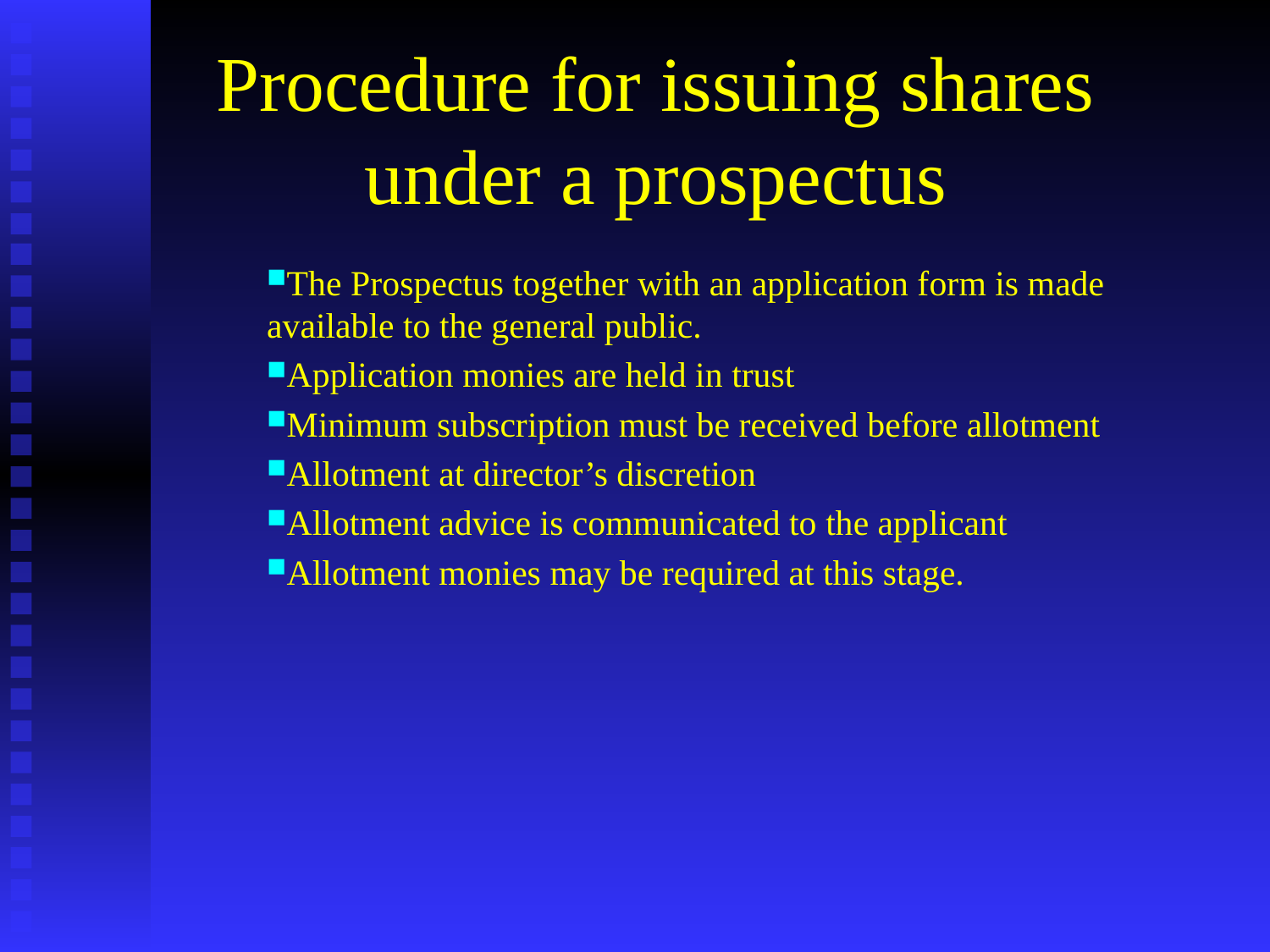

# Procedure for issuing shares under a prospectus
The Prospectus together with an application form is made available to the general public.
Application monies are held in trust
Minimum subscription must be received before allotment
Allotment at director’s discretion
Allotment advice is communicated to the applicant
Allotment monies may be required at this stage.